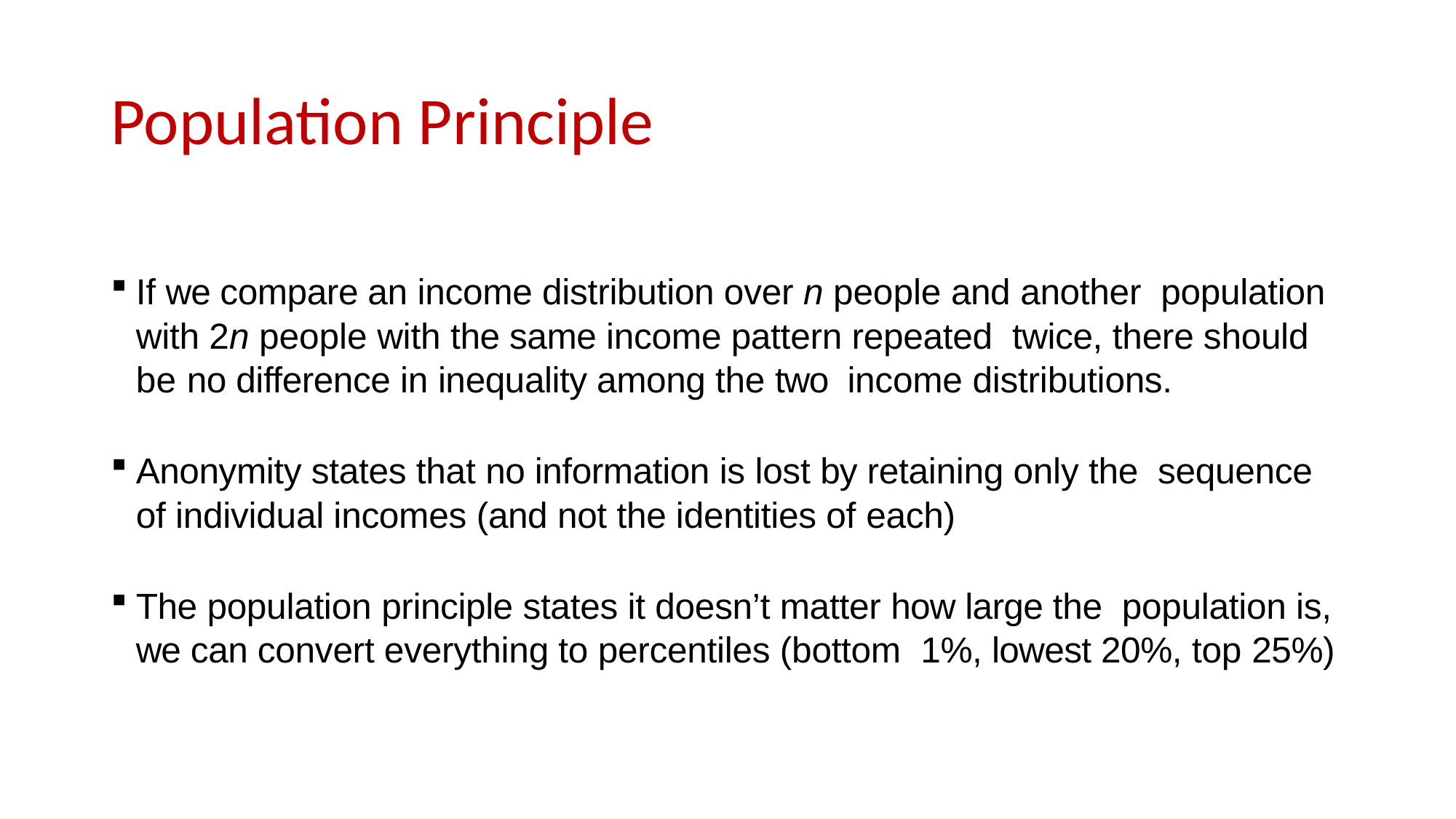

# Population Principle

If we compare an income distribution over n people and another  population with 2n people with the same income pattern repeated  twice, there should be no difference in inequality among the two  income distributions.

Anonymity states that no information is lost by retaining only the  sequence of individual incomes (and not the identities of each)

The population principle states it doesn’t matter how large the  population is, we can convert everything to percentiles (bottom  1%, lowest 20%, top 25%)